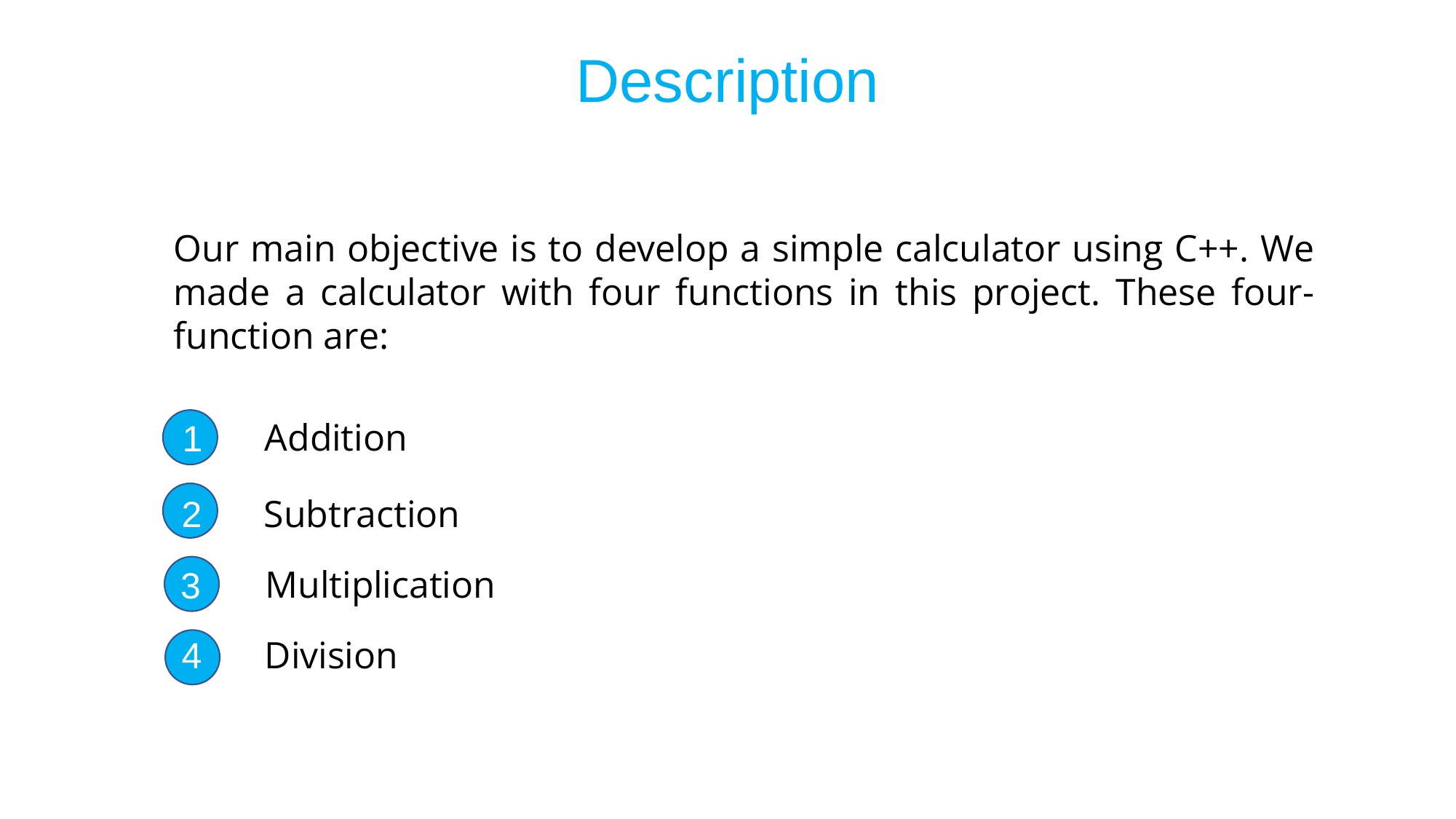

Description
Our main objective is to develop a simple calculator using C++. We made a calculator with four functions in this project. These four-function are:
Addition
1

Subtraction
2
Multiplication

3
Division
4